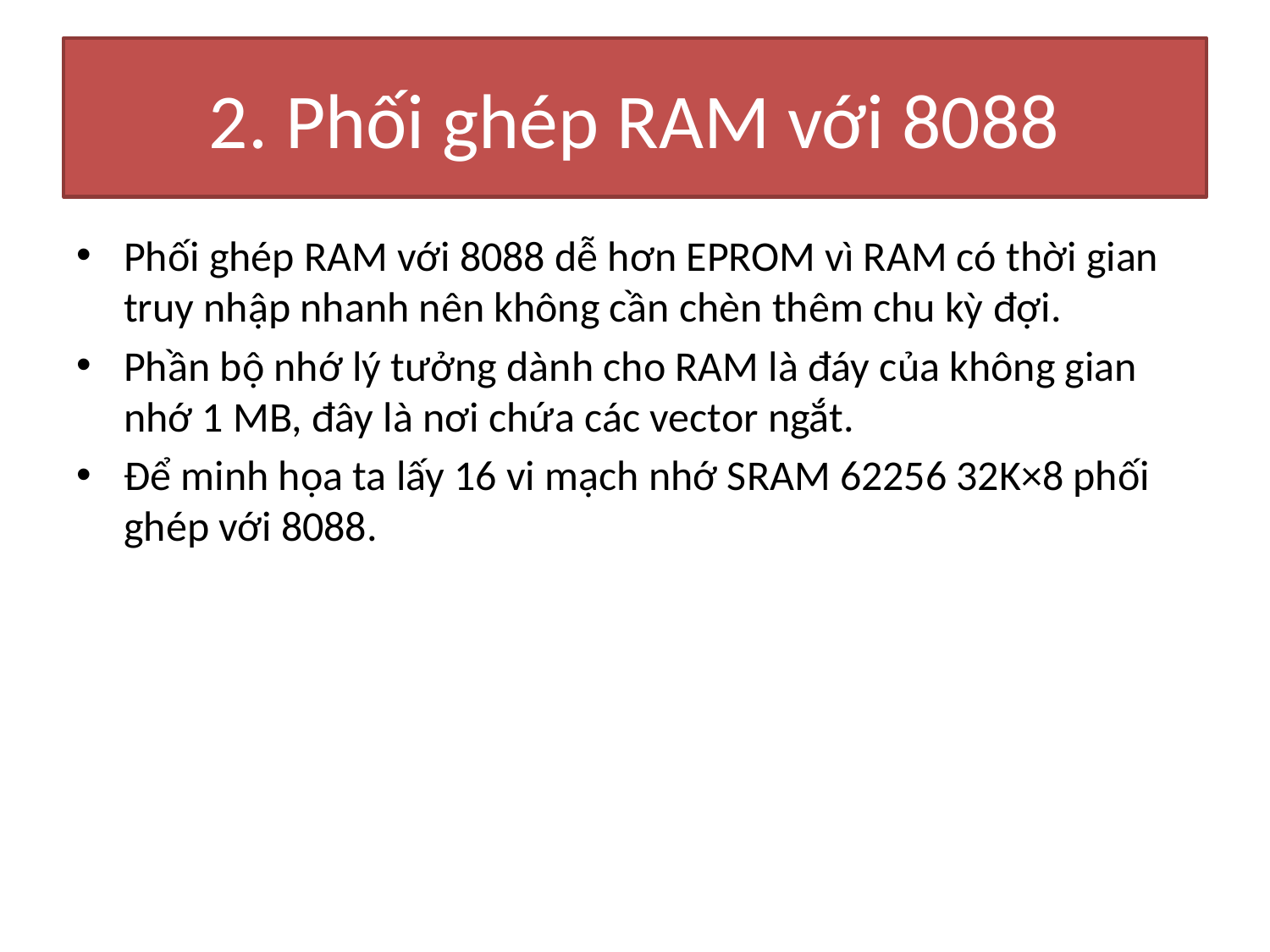

# 2. Phối ghép RAM với 8088
Phối ghép RAM với 8088 dễ hơn EPROM vì RAM có thời gian truy nhập nhanh nên không cần chèn thêm chu kỳ đợi.
Phần bộ nhớ lý tưởng dành cho RAM là đáy của không gian nhớ 1 MB, đây là nơi chứa các vector ngắt.
Để minh họa ta lấy 16 vi mạch nhớ SRAM 62256 32K×8 phối ghép với 8088.